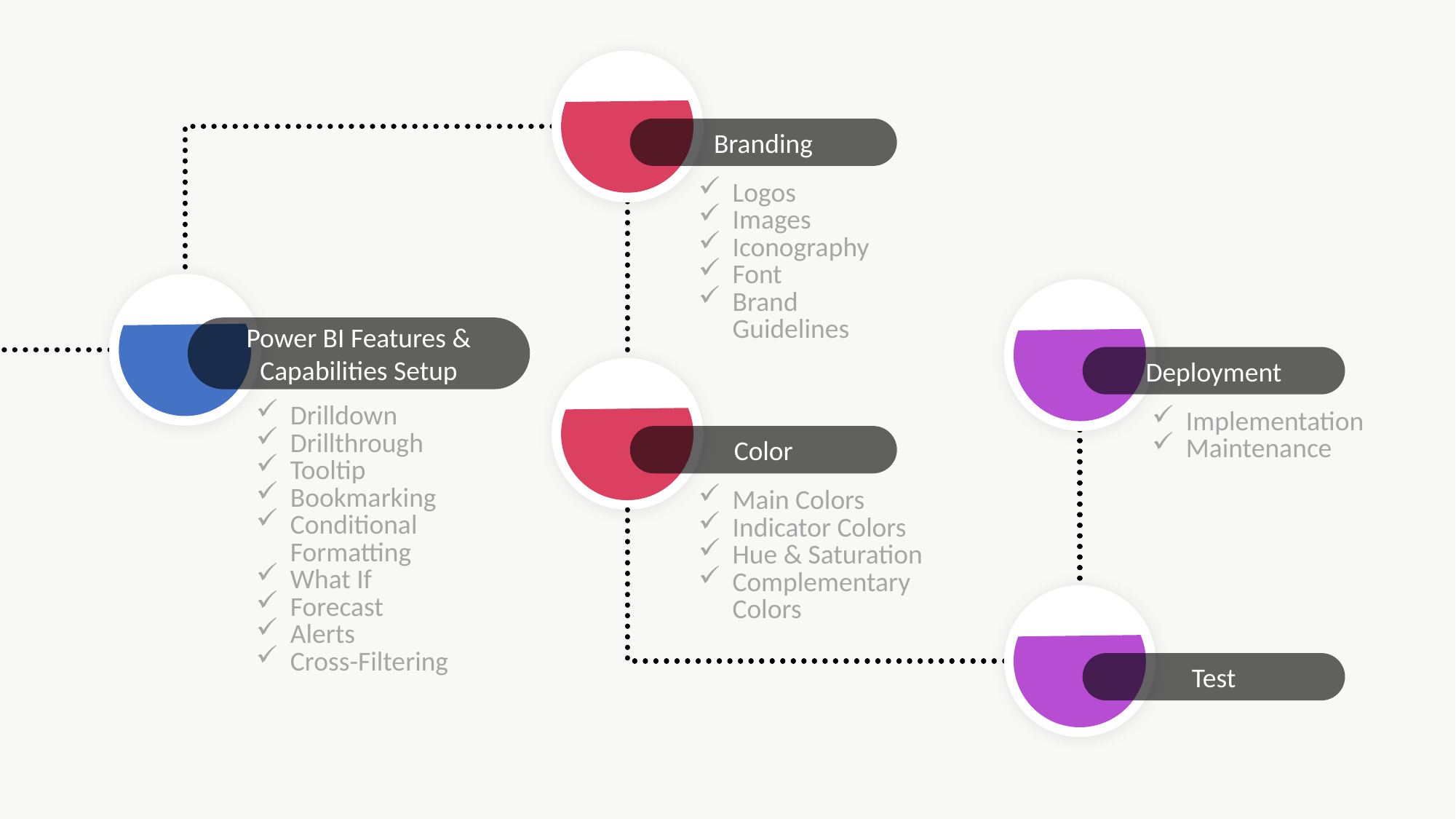

Branding
Logos
Images
Iconography
Font
Brand Guidelines

Power BI Features & Capabilities Setup
Drilldown
Drillthrough
Tooltip
Bookmarking
Conditional Formatting
What If
Forecast
Alerts
Cross-Filtering

Deployment
Implementation
Maintenance

Color
Main Colors
Indicator Colors
Hue & Saturation
Complementary Colors

Test